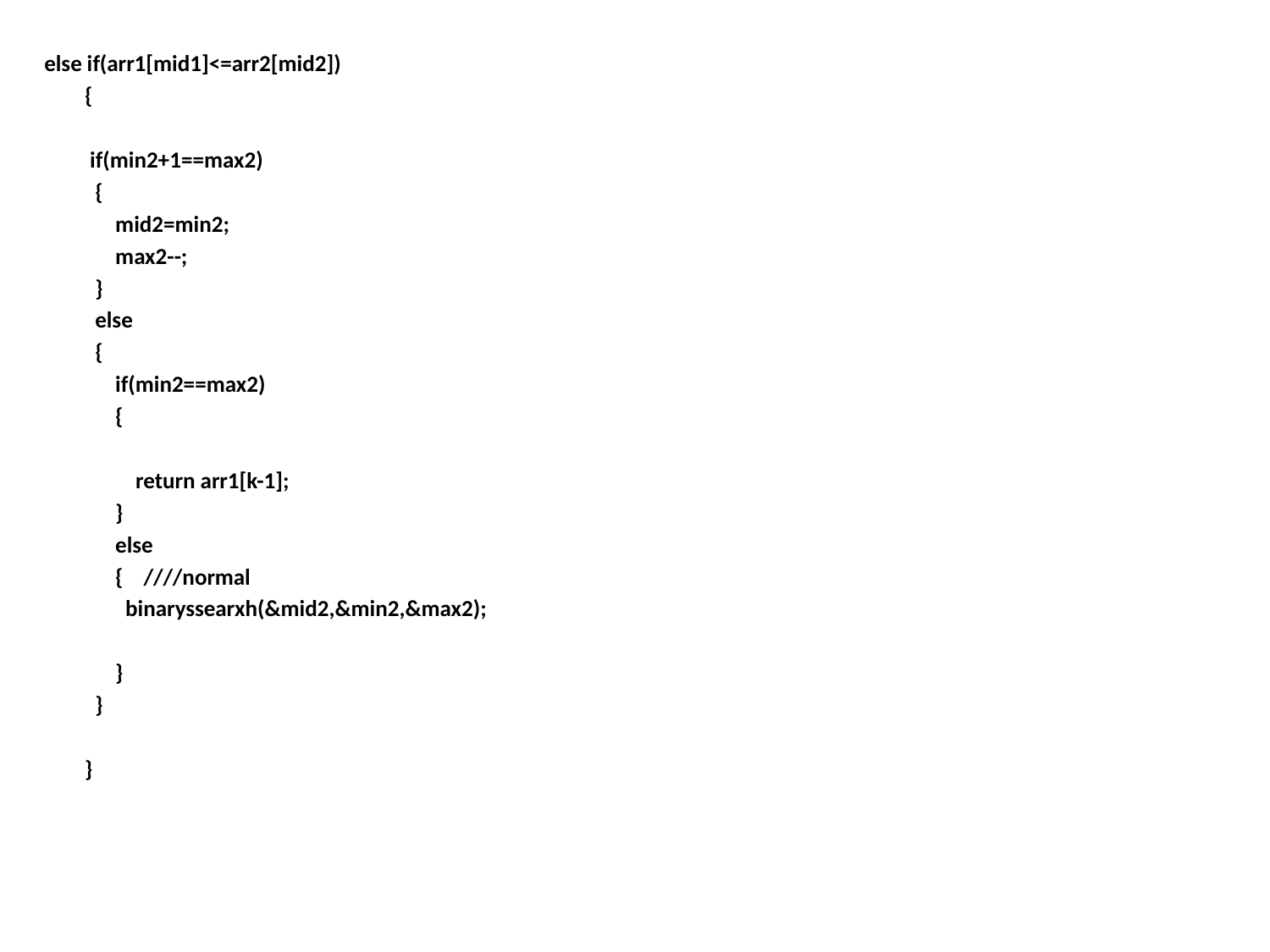

else if(arr1[mid1]<=arr2[mid2])
        {

         if(min2+1==max2)
          {
              mid2=min2;
              max2--;
          }
          else
          {
              if(min2==max2)
              {

                  return arr1[k-1];
              }
              else
              {    ////normal
                binaryssearxh(&mid2,&min2,&max2);

              }
          }

        }